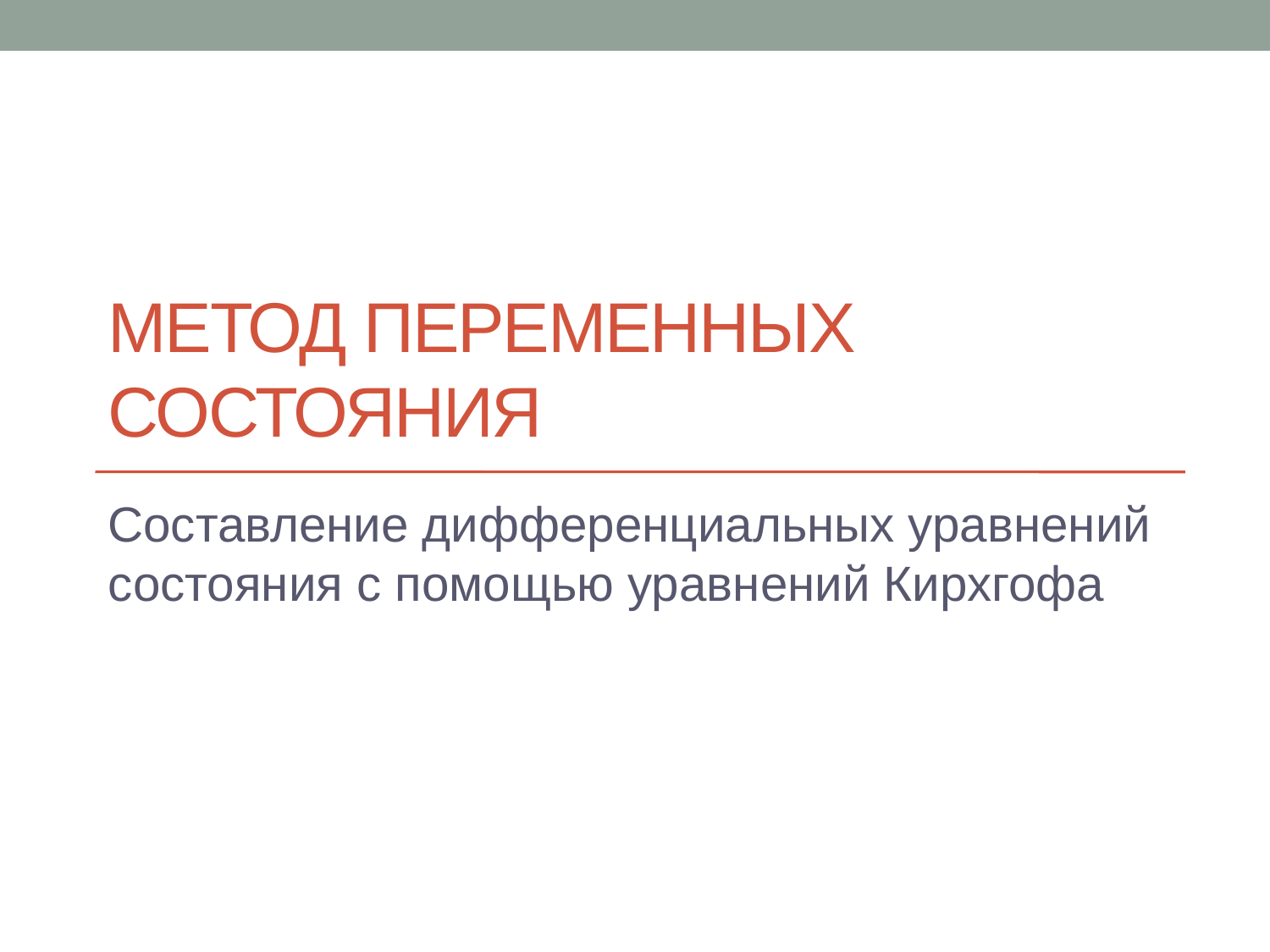

# Метод переменных состояния
Составление дифференциальных уравнений состояния с помощью уравнений Кирхгофа